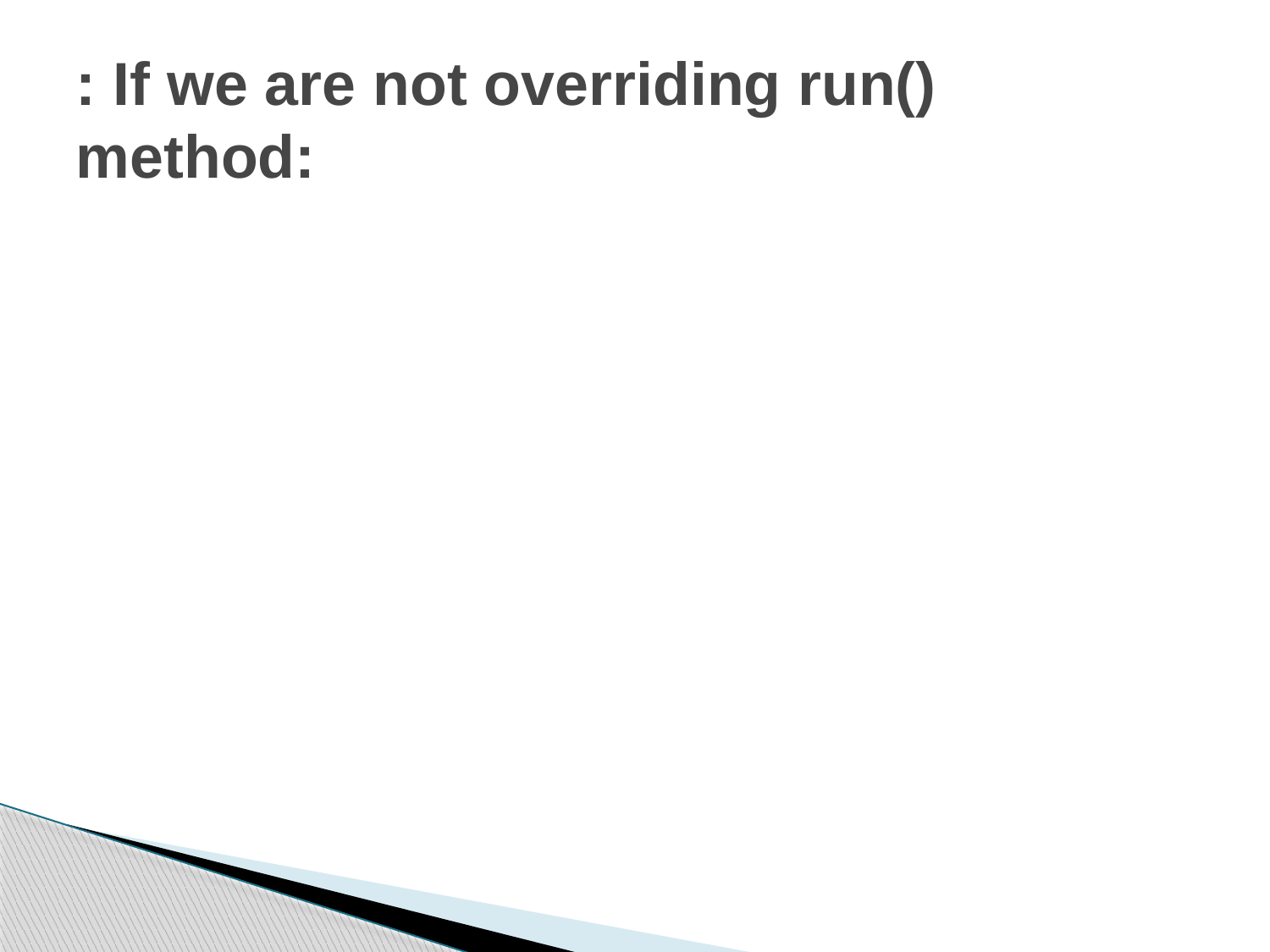

# : If we are not overriding run() method: